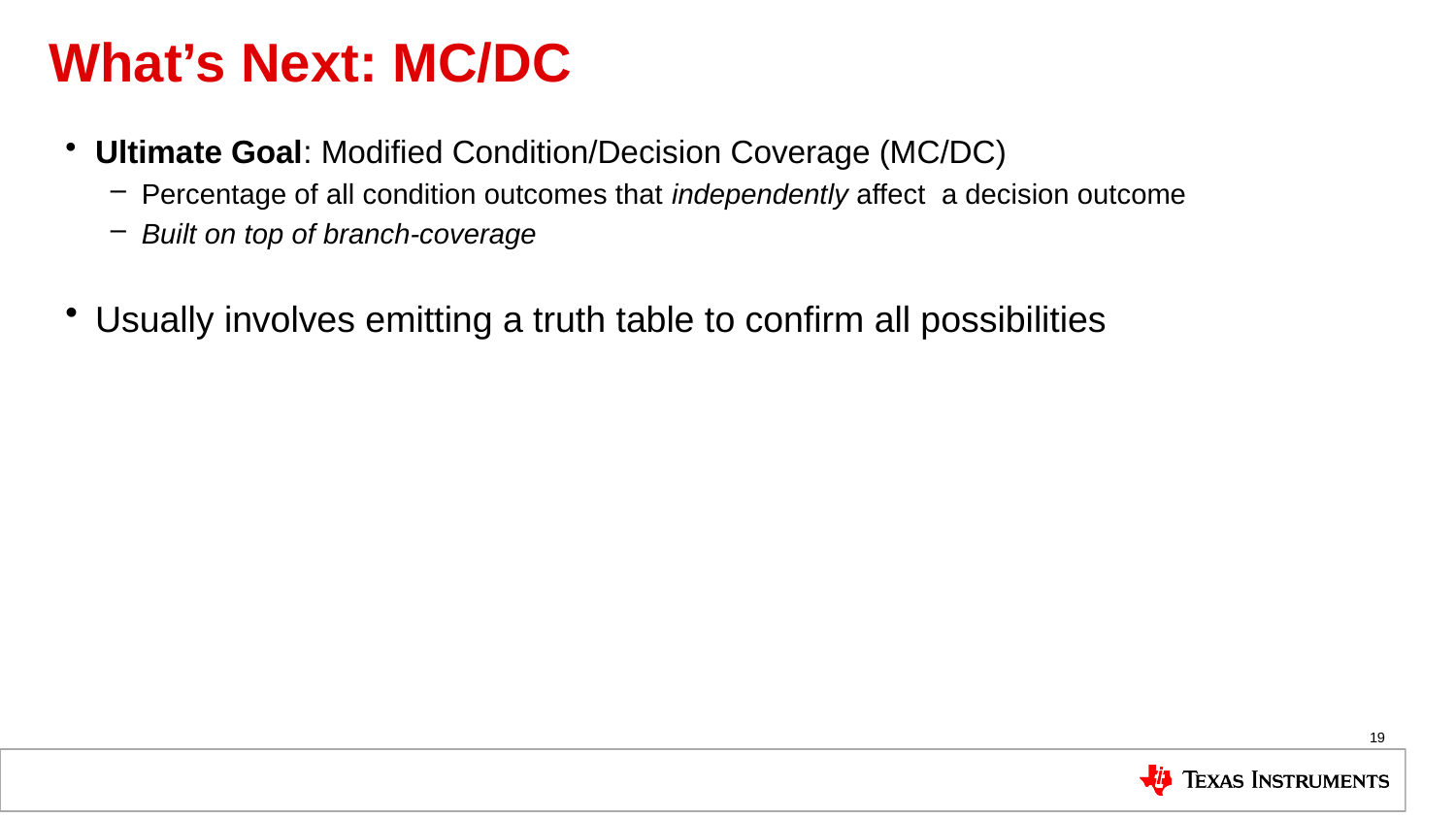

# What’s Next: MC/DC
Ultimate Goal: Modified Condition/Decision Coverage (MC/DC)
Percentage of all condition outcomes that independently affect  a decision outcome
Built on top of branch-coverage

Usually involves emitting a truth table to confirm all possibilities
19